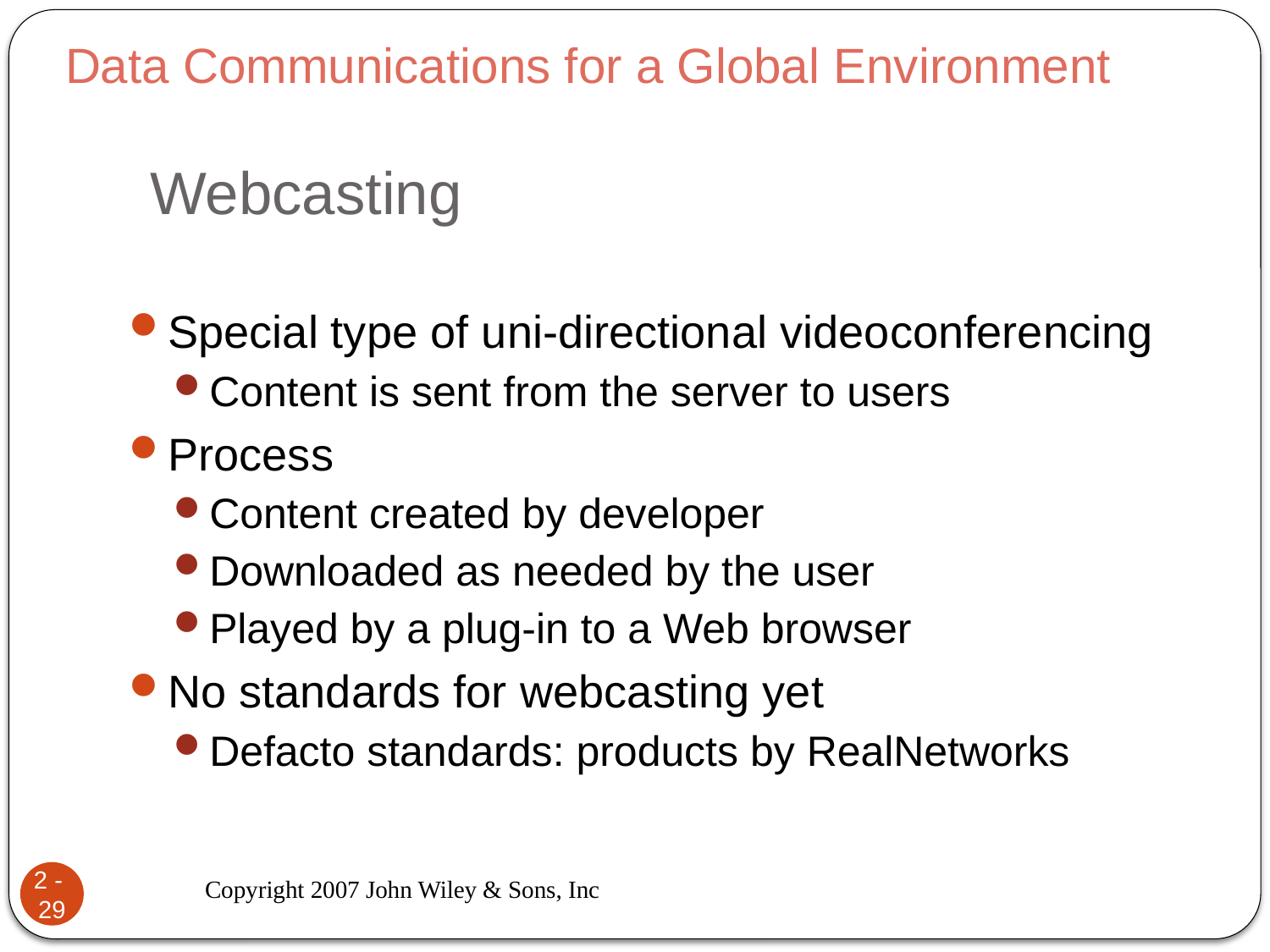

Data Communications for a Global Environment
# Webcasting
Special type of uni-directional videoconferencing
Content is sent from the server to users
Process
Content created by developer
Downloaded as needed by the user
Played by a plug-in to a Web browser
No standards for webcasting yet
Defacto standards: products by RealNetworks
Copyright 2007 John Wiley & Sons, Inc
2 - 29